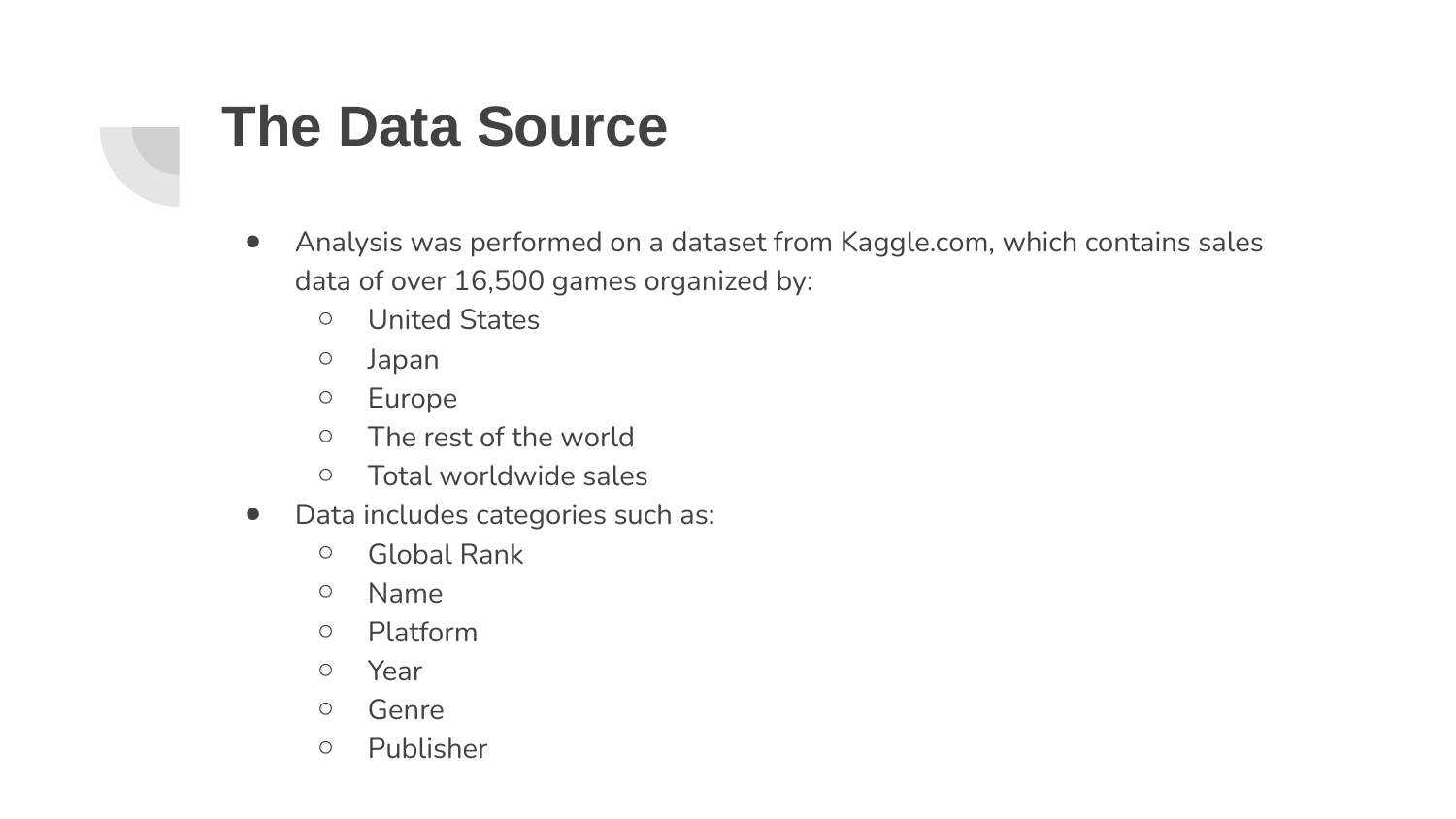

# The Data Source
Analysis was performed on a dataset from Kaggle.com, which contains sales data of over 16,500 games organized by:
United States
Japan
Europe
The rest of the world
Total worldwide sales
Data includes categories such as:
Global Rank
Name
Platform
Year
Genre
Publisher